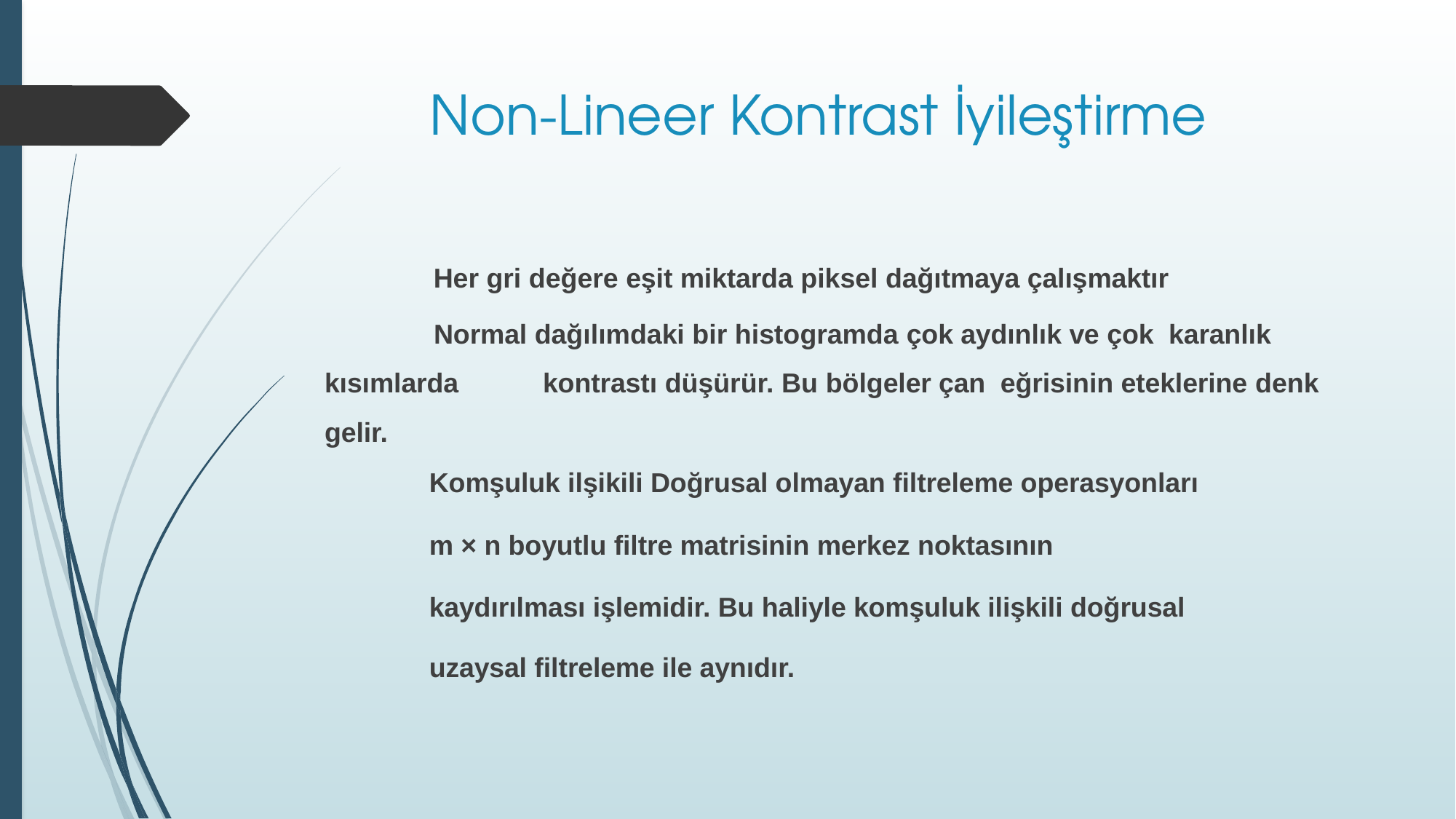

# Non-Lineer Kontrast İyileştirme
	Her gri değere eşit miktarda piksel dağıtmaya çalışmaktır
	Normal dağılımdaki bir histogramda çok aydınlık ve çok  karanlık kısımlarda 	kontrastı düşürür. Bu bölgeler çan  eğrisinin eteklerine denk gelir.
	Komşuluk ilşikili Doğrusal olmayan filtreleme operasyonları
	m × n boyutlu filtre matrisinin merkez noktasının
	kaydırılması işlemidir. Bu haliyle komşuluk ilişkili doğrusal
	uzaysal filtreleme ile aynıdır.